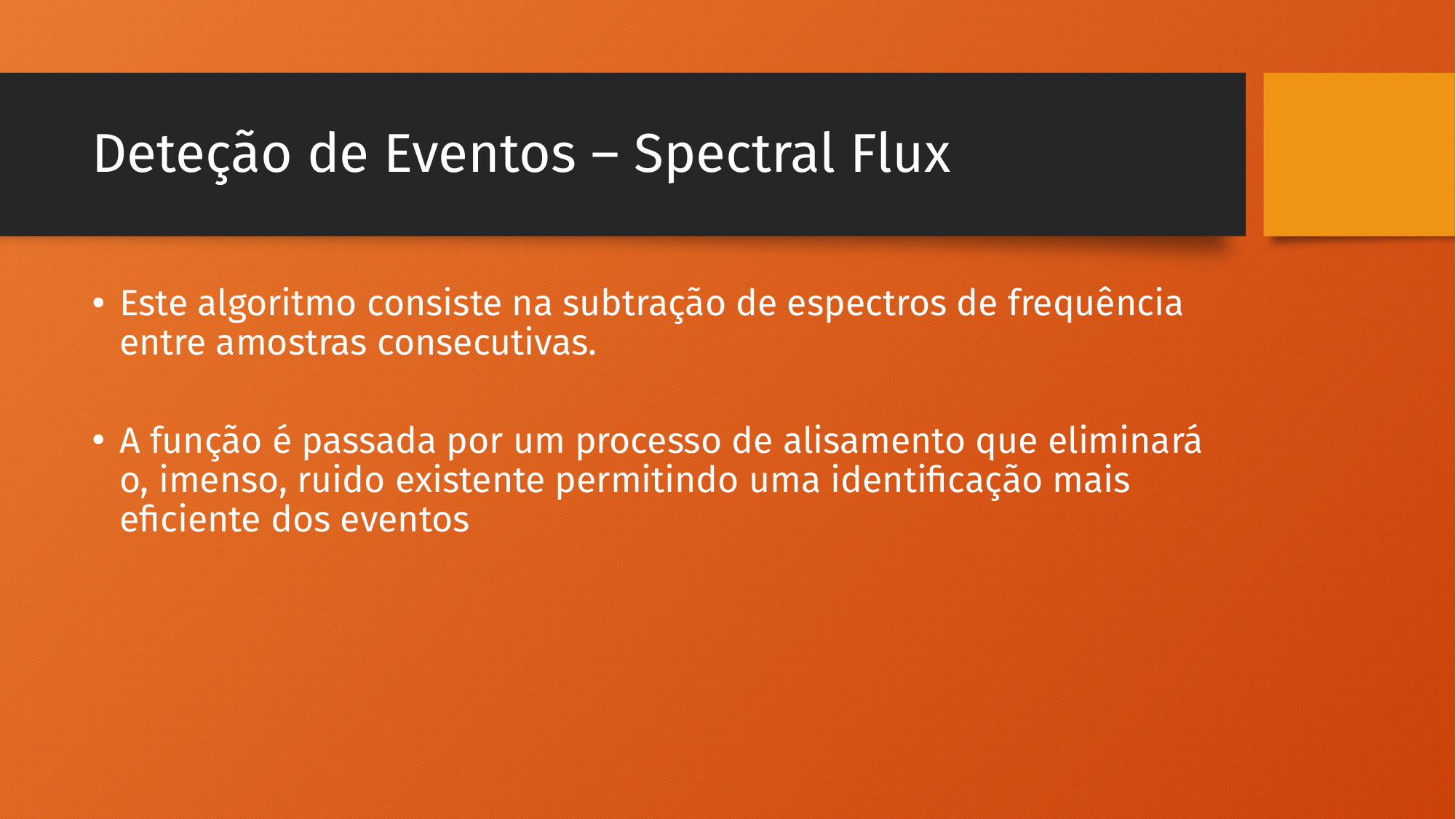

# Deteção de Eventos – Spectral Flux
Este algoritmo consiste na subtração de espectros de frequência entre amostras consecutivas.
A função é passada por um processo de alisamento que eliminará o, imenso, ruido existente permitindo uma identificação mais eficiente dos eventos